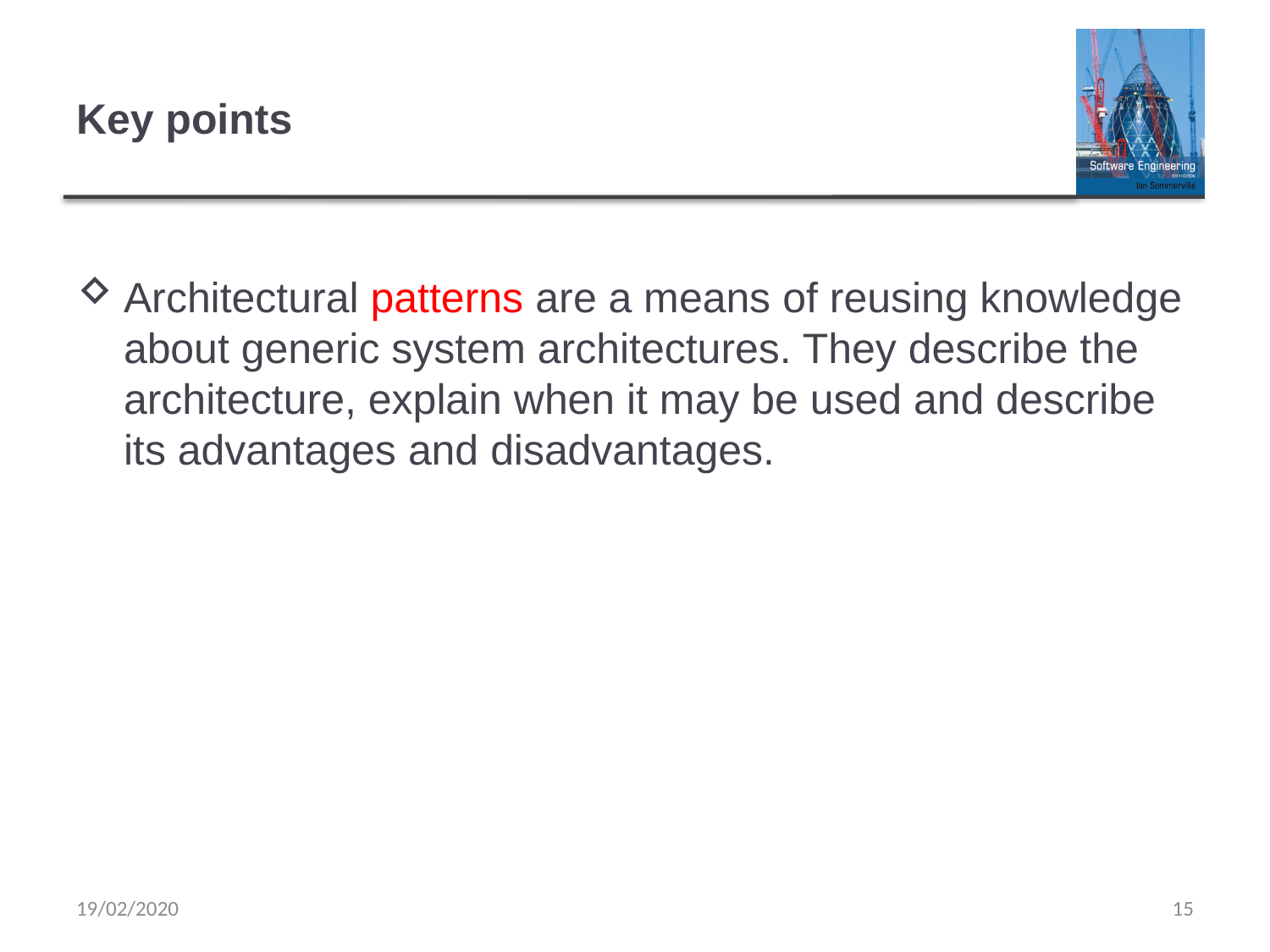

# Key points
Architectural patterns are a means of reusing knowledge about generic system architectures. They describe the architecture, explain when it may be used and describe its advantages and disadvantages.
19/02/2020
15